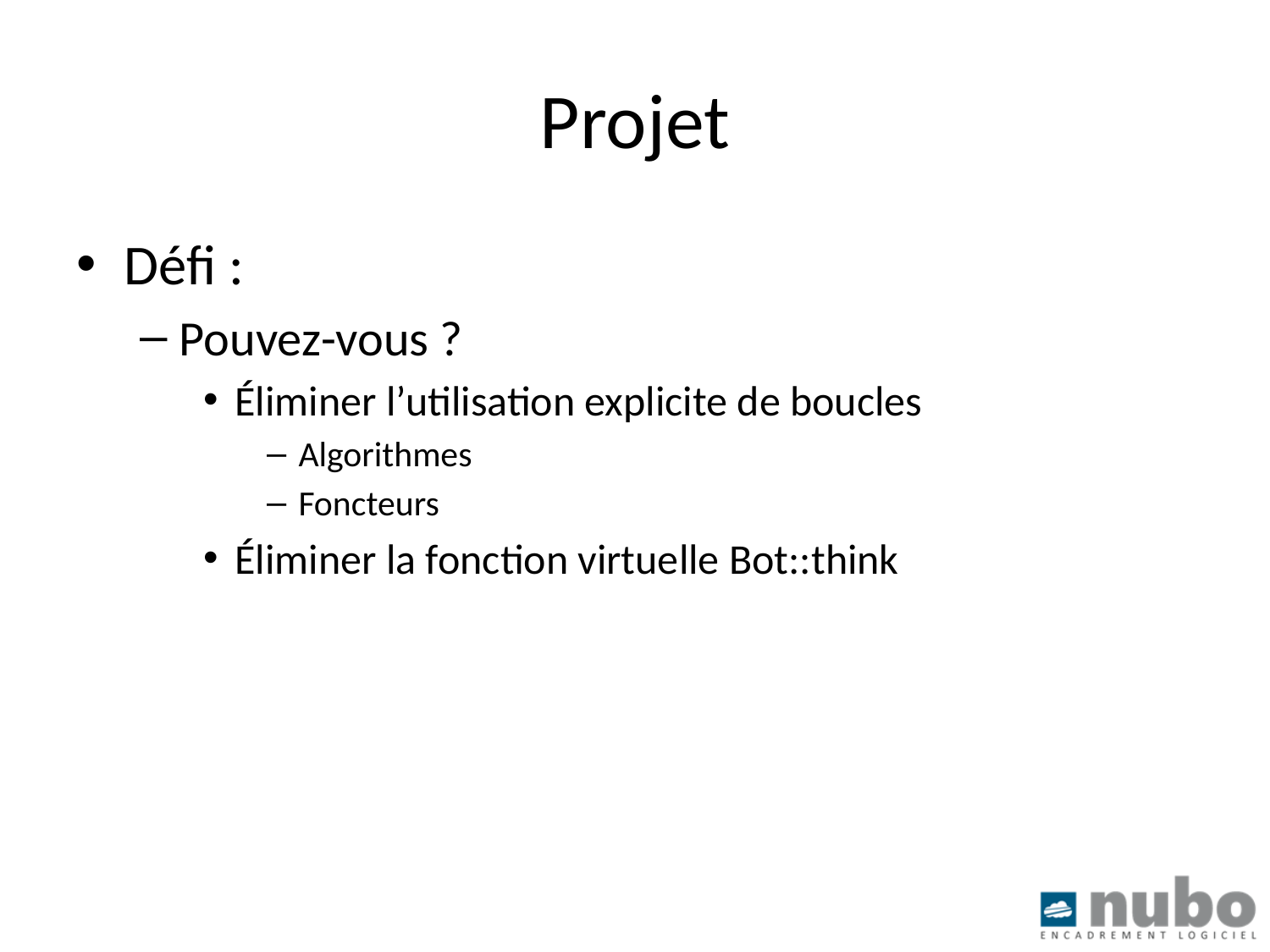

# Projet
Défi :
Pouvez-vous ?
Éliminer l’utilisation explicite de boucles
Algorithmes
Foncteurs
Éliminer la fonction virtuelle Bot::think